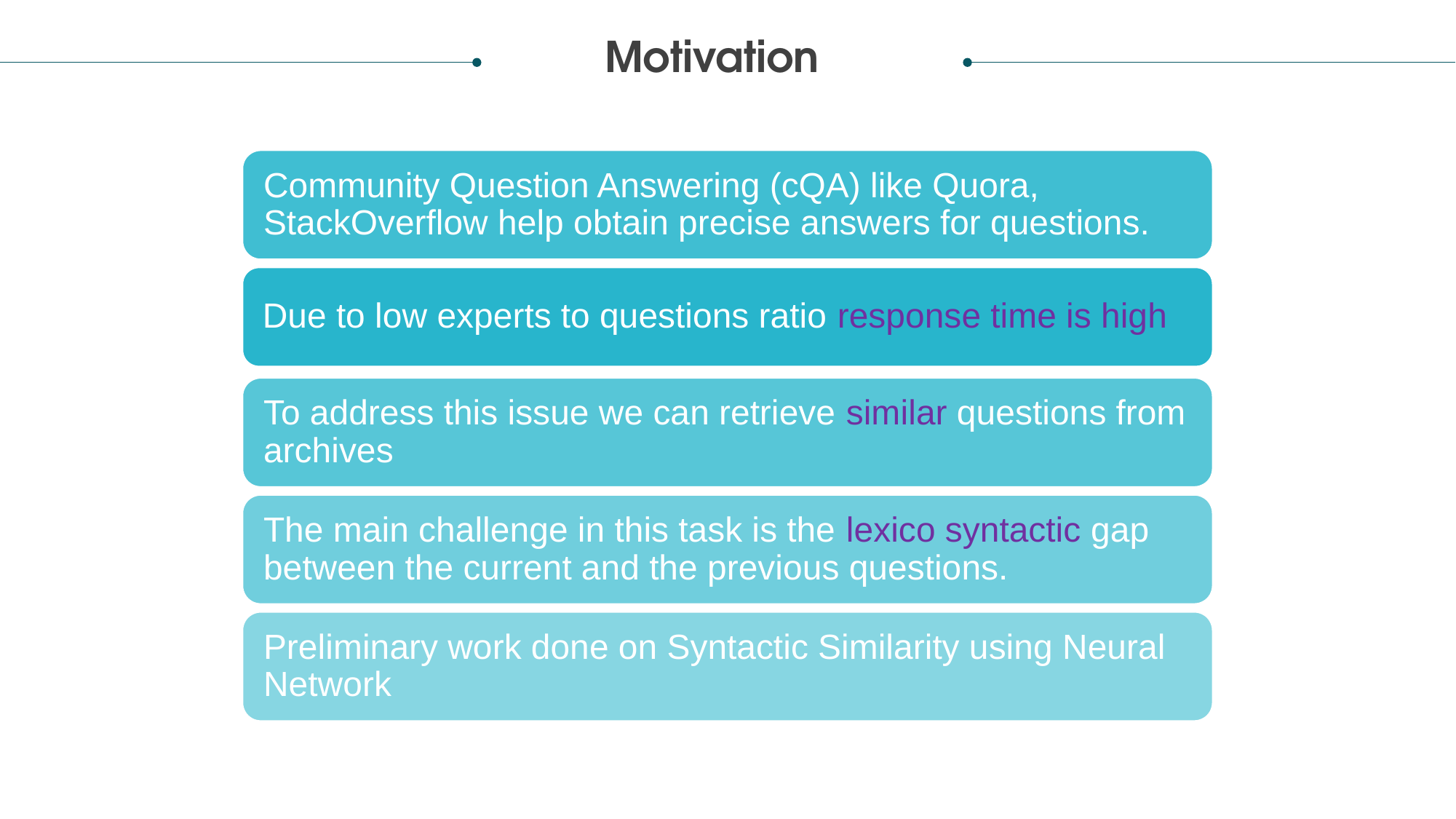

Motivation
Due to low experts to questions ratio response time is high
Community Question Answering (cQA) like Quora, StackOverflow help obtain precise answers for questions.
To address this issue we can retrieve similar questions from archives
The main challenge in this task is the lexico syntactic gap between the current and the previous questions.
Preliminary work done on Syntactic Similarity using Neural Network